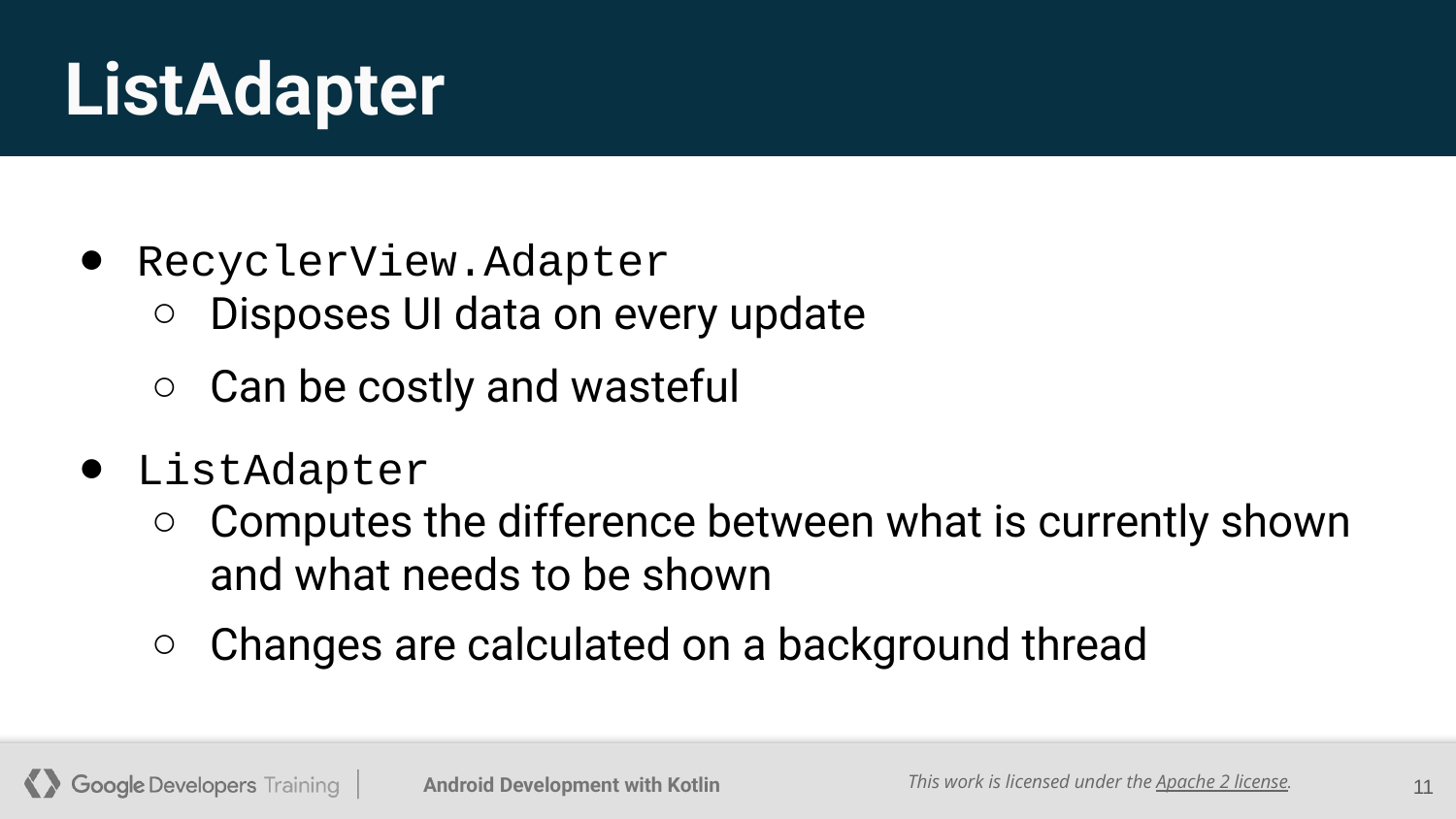

# ListAdapter
RecyclerView.Adapter
Disposes UI data on every update
Can be costly and wasteful
ListAdapter
Computes the difference between what is currently shown and what needs to be shown
Changes are calculated on a background thread
11